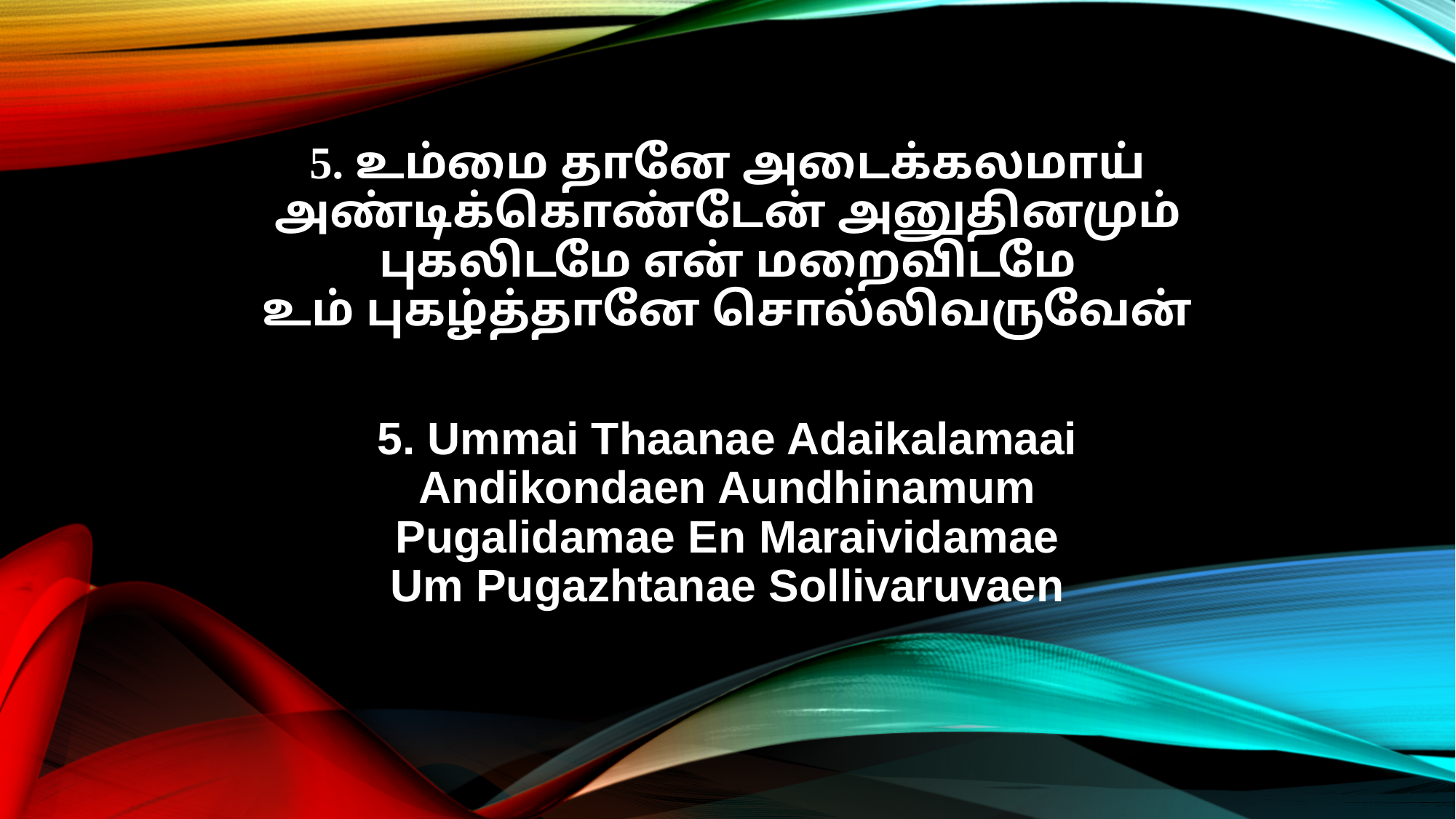

5. உம்மை தானே அடைக்கலமாய்
அண்டிக்கொண்டேன் அனுதினமும்
புகலிடமே என் மறைவிடமே
உம் புகழ்த்தானே சொல்லிவருவேன்

5. Ummai Thaanae Adaikalamaai
Andikondaen Aundhinamum
Pugalidamae En Maraividamae
Um Pugazhtanae Sollivaruvaen